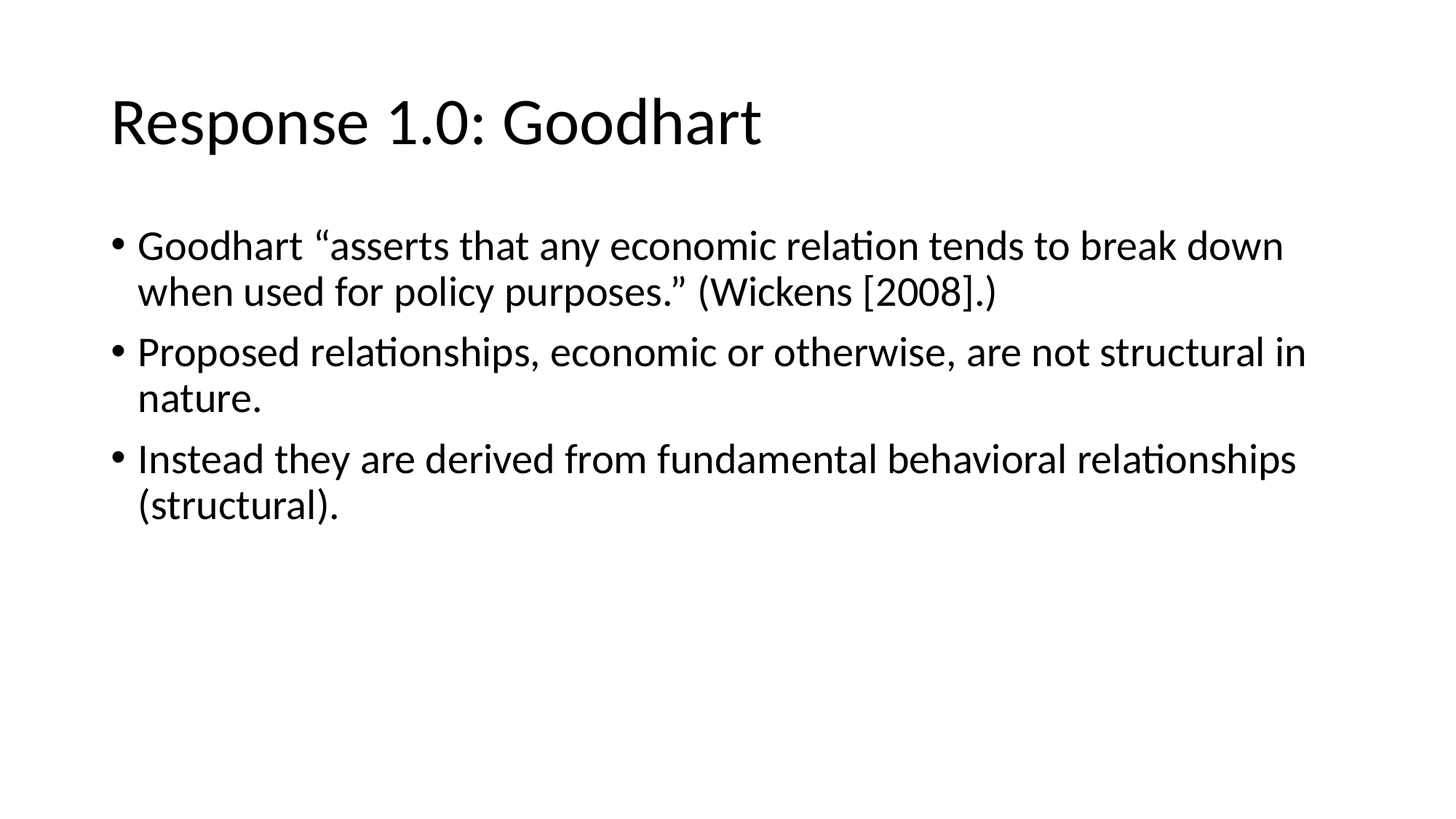

# Response 1.0: Goodhart
Goodhart “asserts that any economic relation tends to break down when used for policy purposes.” (Wickens [2008].)
Proposed relationships, economic or otherwise, are not structural in nature.
Instead they are derived from fundamental behavioral relationships (structural).